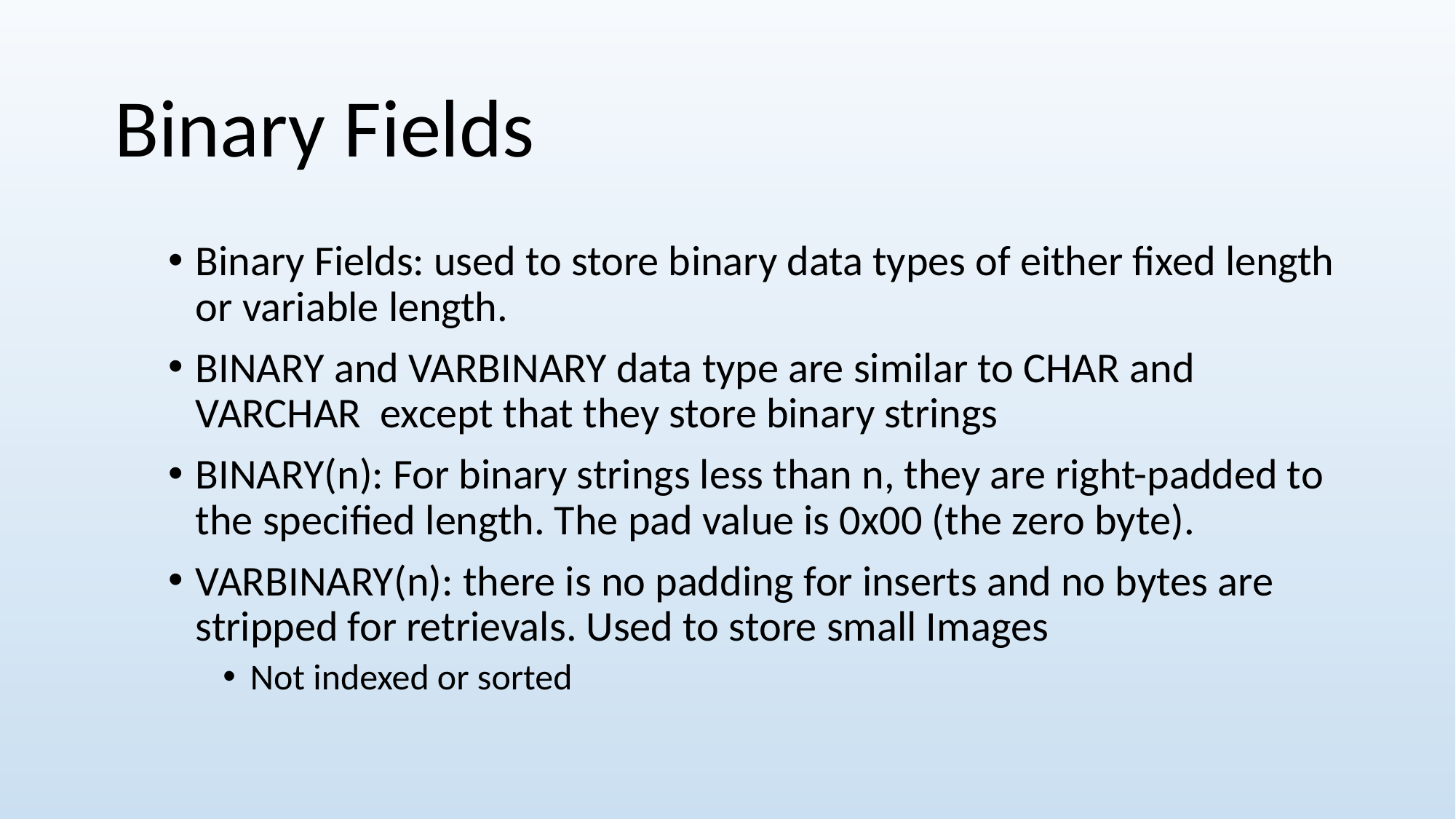

# Binary Fields
Binary Fields: used to store binary data types of either fixed length or variable length.
BINARY and VARBINARY data type are similar to CHAR and VARCHAR  except that they store binary strings
BINARY(n): For binary strings less than n, they are right-padded to the specified length. The pad value is 0x00 (the zero byte).
VARBINARY(n): there is no padding for inserts and no bytes are stripped for retrievals. Used to store small Images
Not indexed or sorted